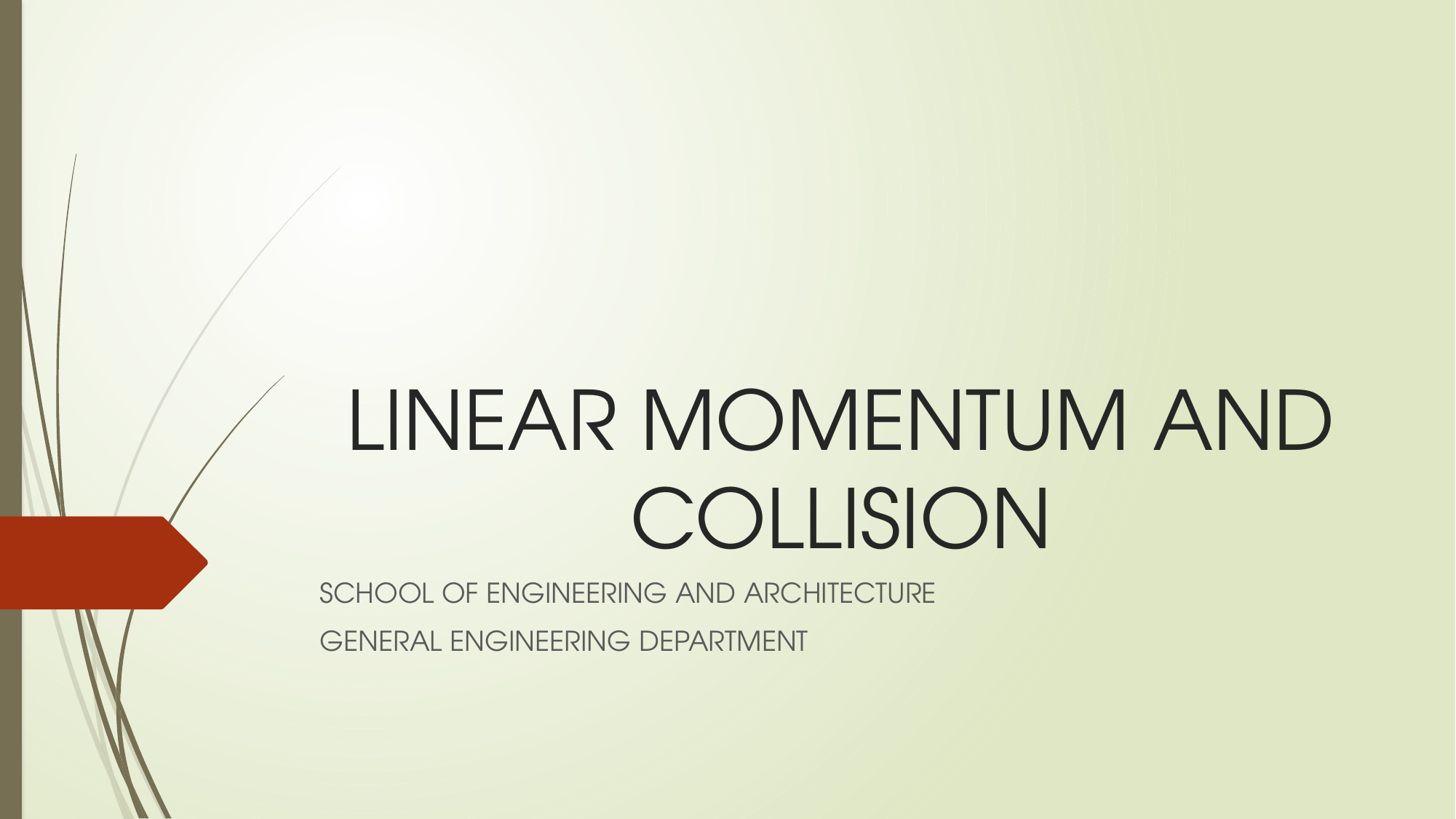

# LINEAR MOMENTUM AND COLLISION
SCHOOL OF ENGINEERING AND ARCHITECTURE
GENERAL ENGINEERING DEPARTMENT